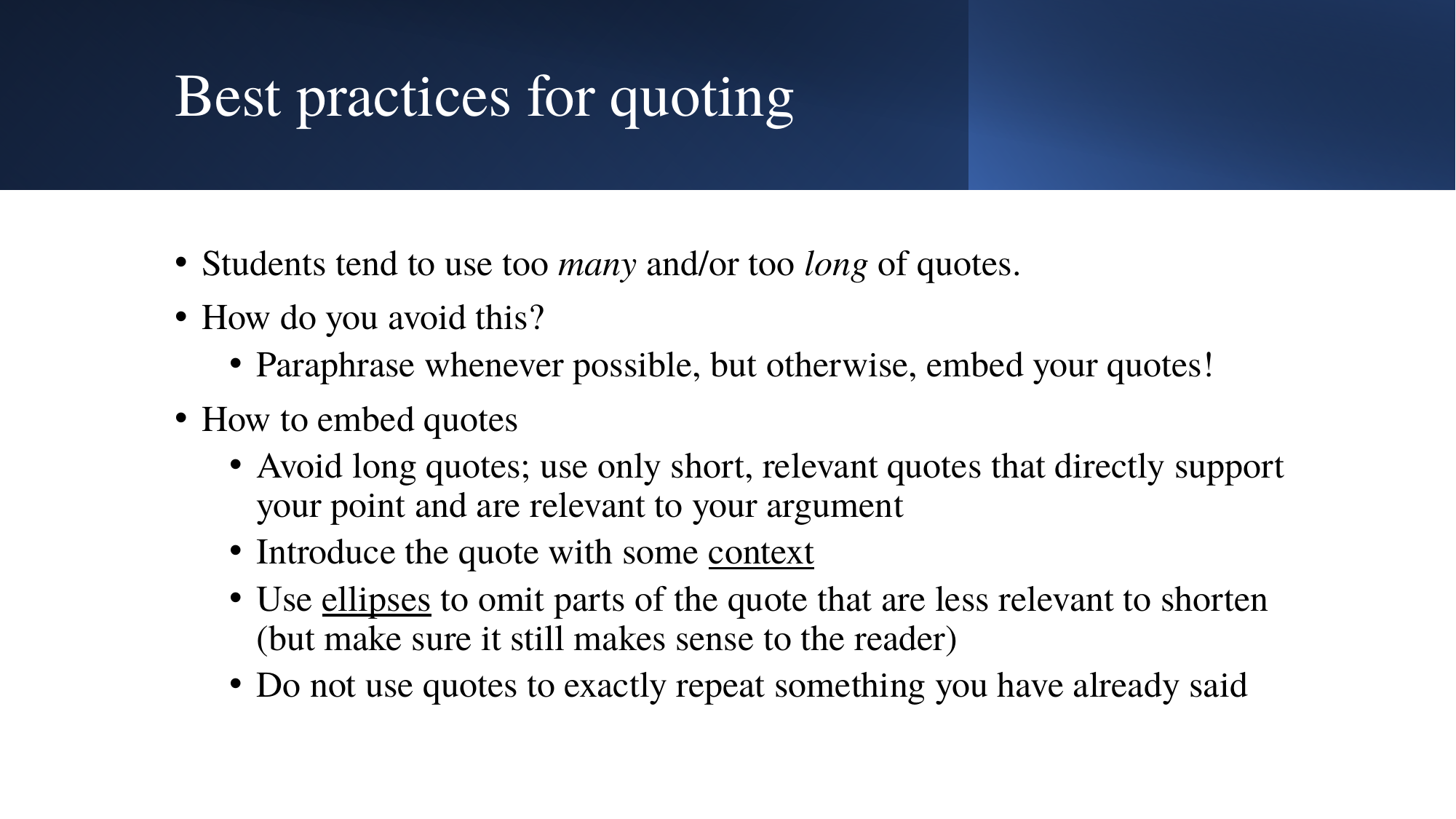

# Best practices for quoting
Students tend to use too many and/or too long of quotes.
How do you avoid this?
Paraphrase whenever possible, but otherwise, embed your quotes!
How to embed quotes
Avoid long quotes; use only short, relevant quotes that directly support your point and are relevant to your argument
Introduce the quote with some context
Use ellipses to omit parts of the quote that are less relevant to shorten (but make sure it still makes sense to the reader)
Do not use quotes to exactly repeat something you have already said